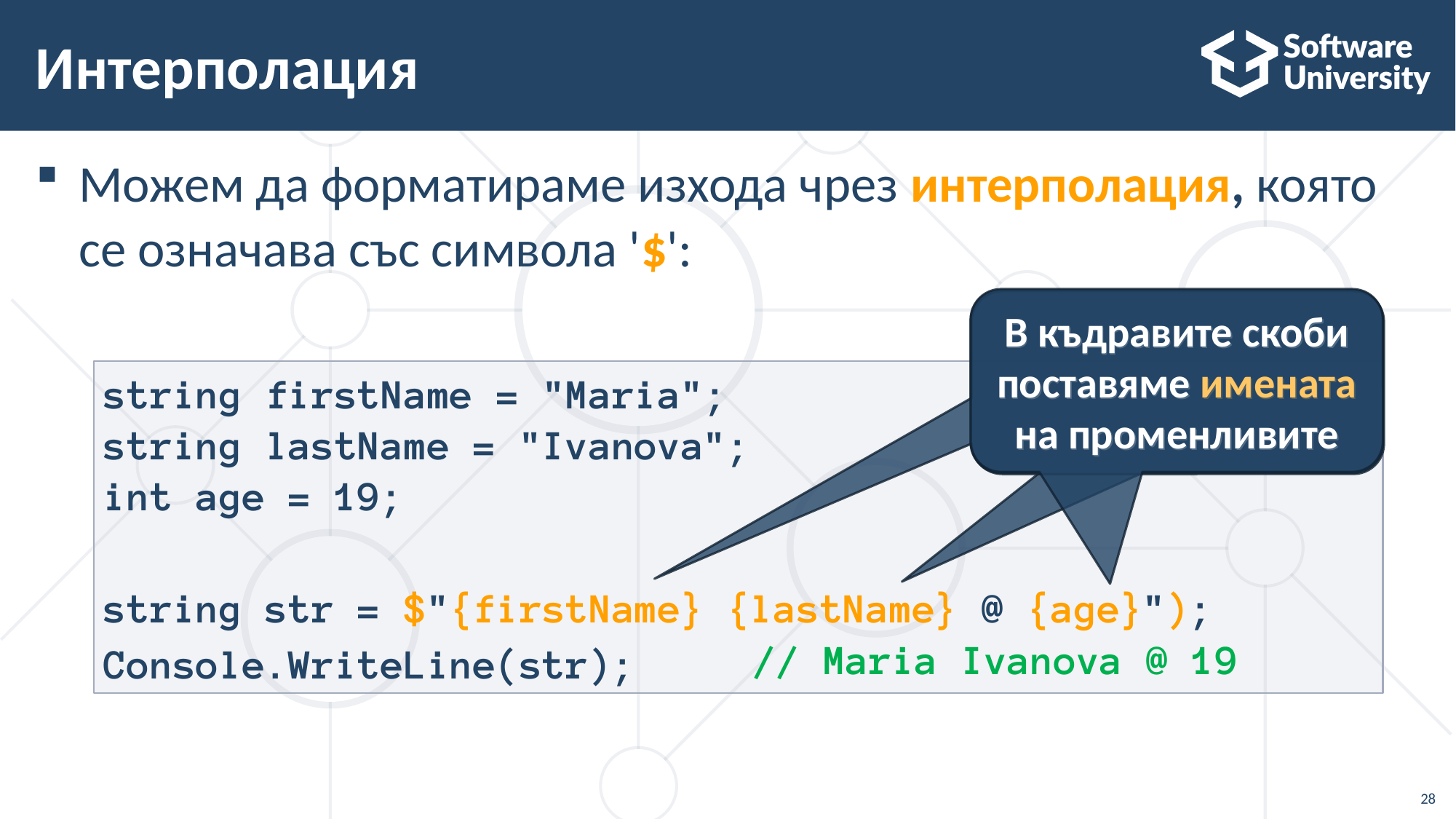

# Интерполация
Можем да форматираме изхода чрез интерполация, която се означава със символа '$':

В къдравите скоби поставяме имената на променливите
В къдравите скоби поставяме имената на променливите
В къдравите скоби поставяме имената на променливите
string firstName = "Maria";
string lastName = "Ivanova";
int age = 19;

string str = $"{firstName} {lastName} @ {age}");
Console.WriteLine(str);
// Maria Ivanova @ 19
28